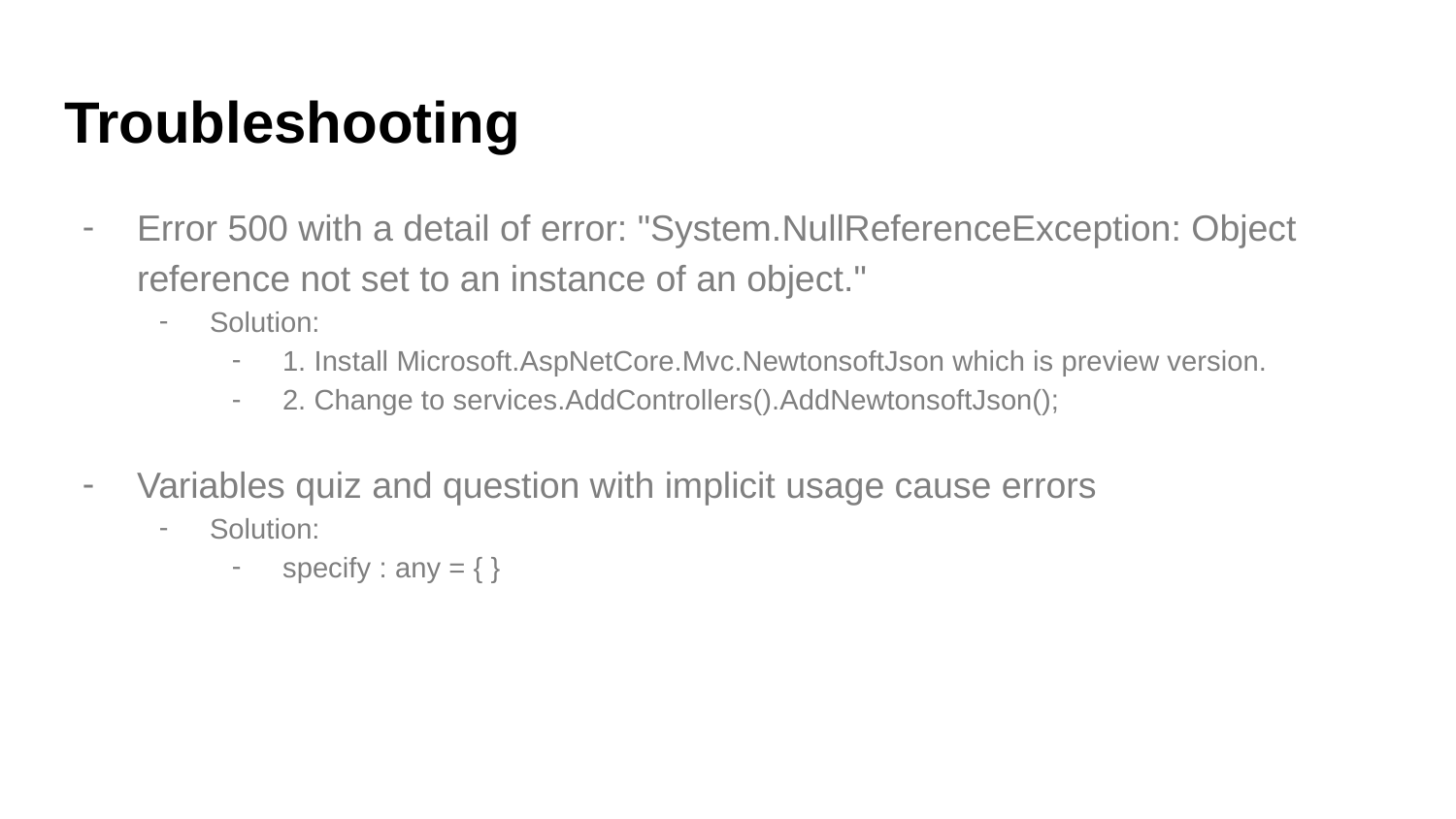

# Troubleshooting
Error 500 with a detail of error: "System.NullReferenceException: Object reference not set to an instance of an object."
Solution:
1. Install Microsoft.AspNetCore.Mvc.NewtonsoftJson which is preview version.
2. Change to services.AddControllers().AddNewtonsoftJson();
Variables quiz and question with implicit usage cause errors
Solution:
specify : any = { }